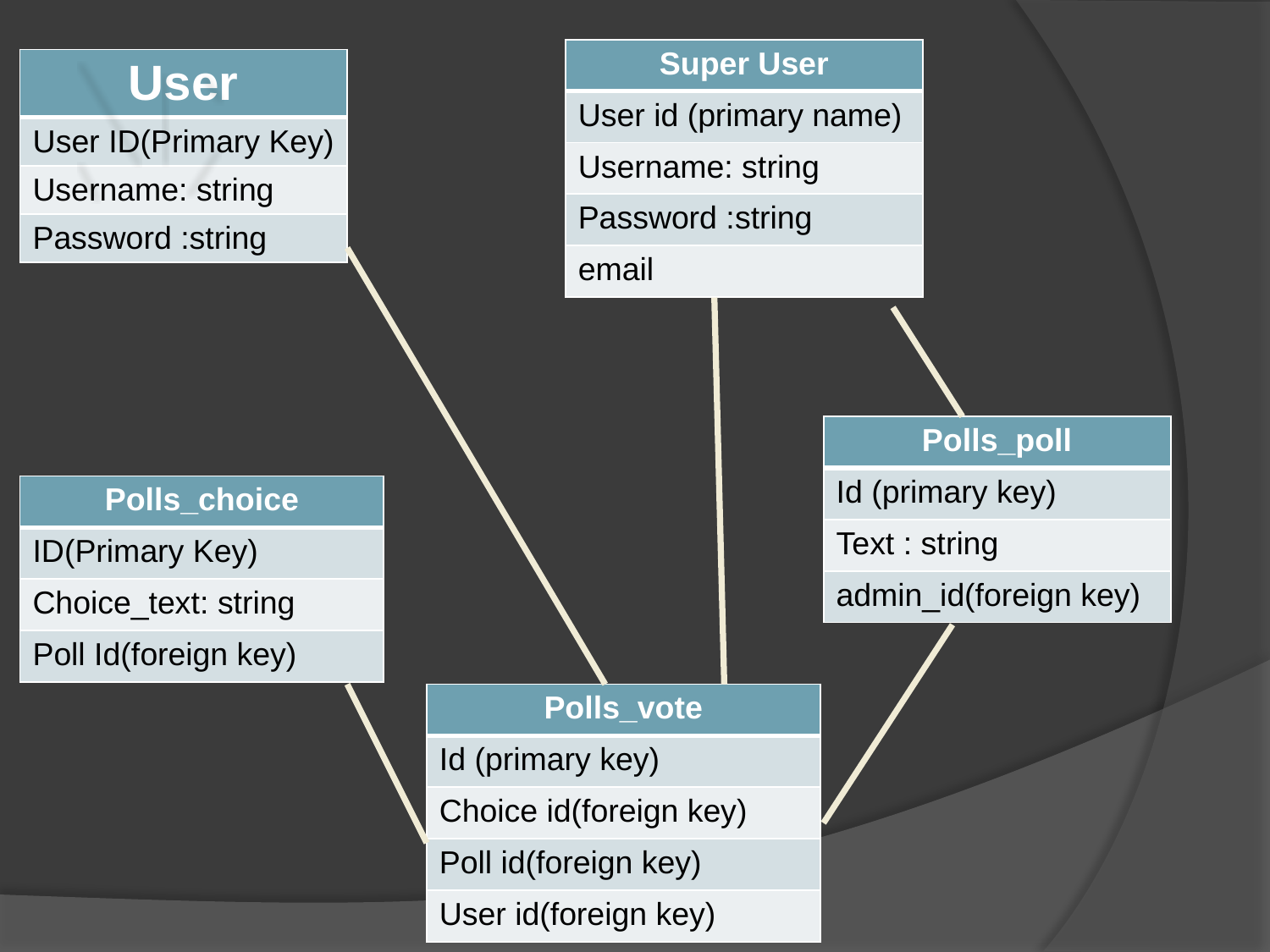

| Super User |
| --- |
| User id (primary name) |
| Username: string |
| Password :string |
| email |
| User |
| --- |
| User ID(Primary Key) |
| Username: string |
| Password :string |
| Polls\_poll |
| --- |
| Id (primary key) |
| Text : string |
| admin\_id(foreign key) |
| Polls\_choice |
| --- |
| ID(Primary Key) |
| Choice\_text: string |
| Poll Id(foreign key) |
| Polls\_vote |
| --- |
| Id (primary key) |
| Choice id(foreign key) |
| Poll id(foreign key) |
| User id(foreign key) |